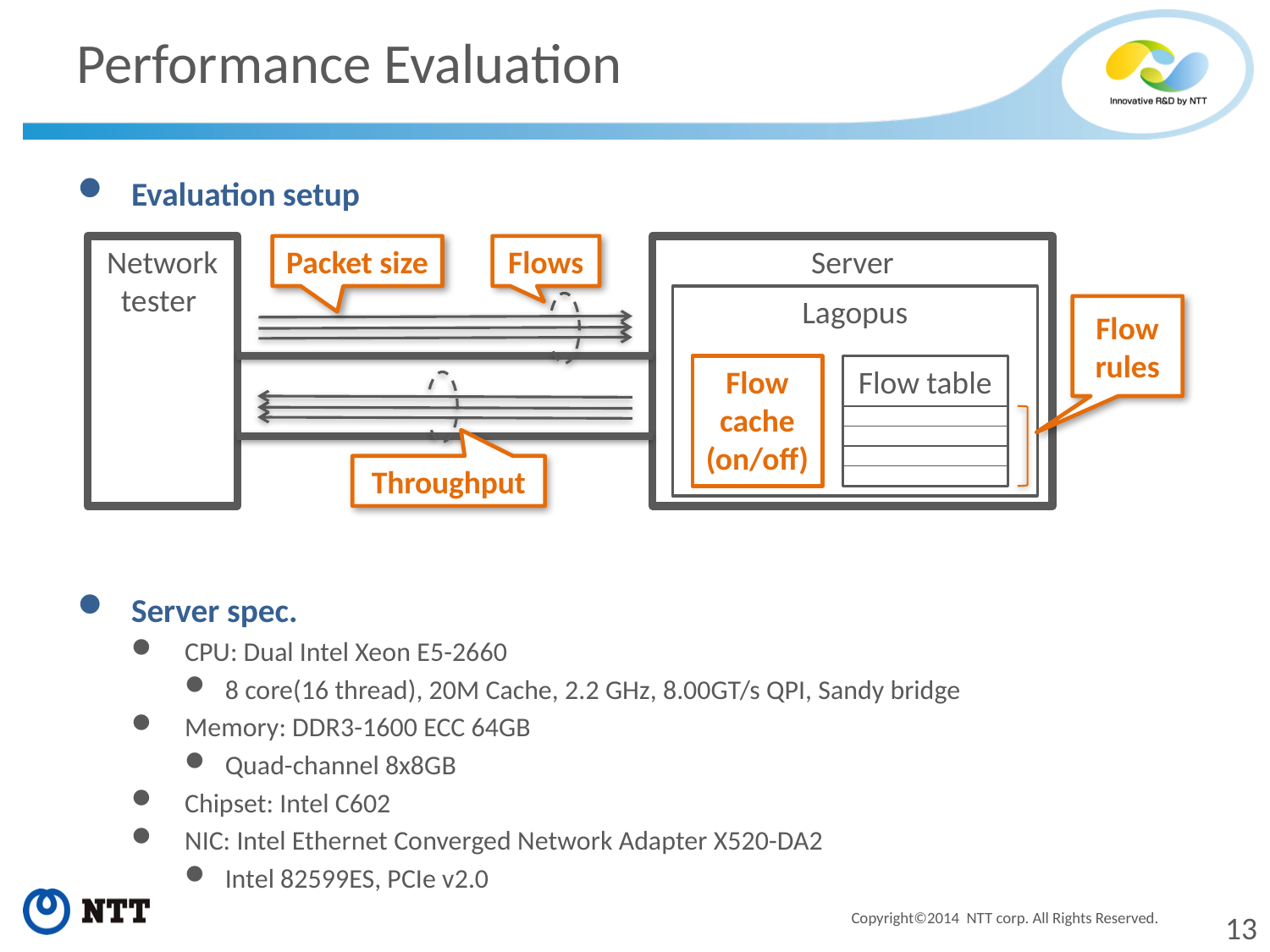

# Performance Evaluation
Evaluation setup

Server spec.
CPU: Dual Intel Xeon E5-2660
8 core(16 thread), 20M Cache, 2.2 GHz, 8.00GT/s QPI, Sandy bridge
Memory: DDR3-1600 ECC 64GB
Quad-channel 8x8GB
Chipset: Intel C602
NIC: Intel Ethernet Converged Network Adapter X520-DA2
Intel 82599ES, PCIe v2.0
Network
tester
Packet size
Flows
Server
Lagopus

Flow
rules
Flow
cache
(on/off)
Flow table

Throughput